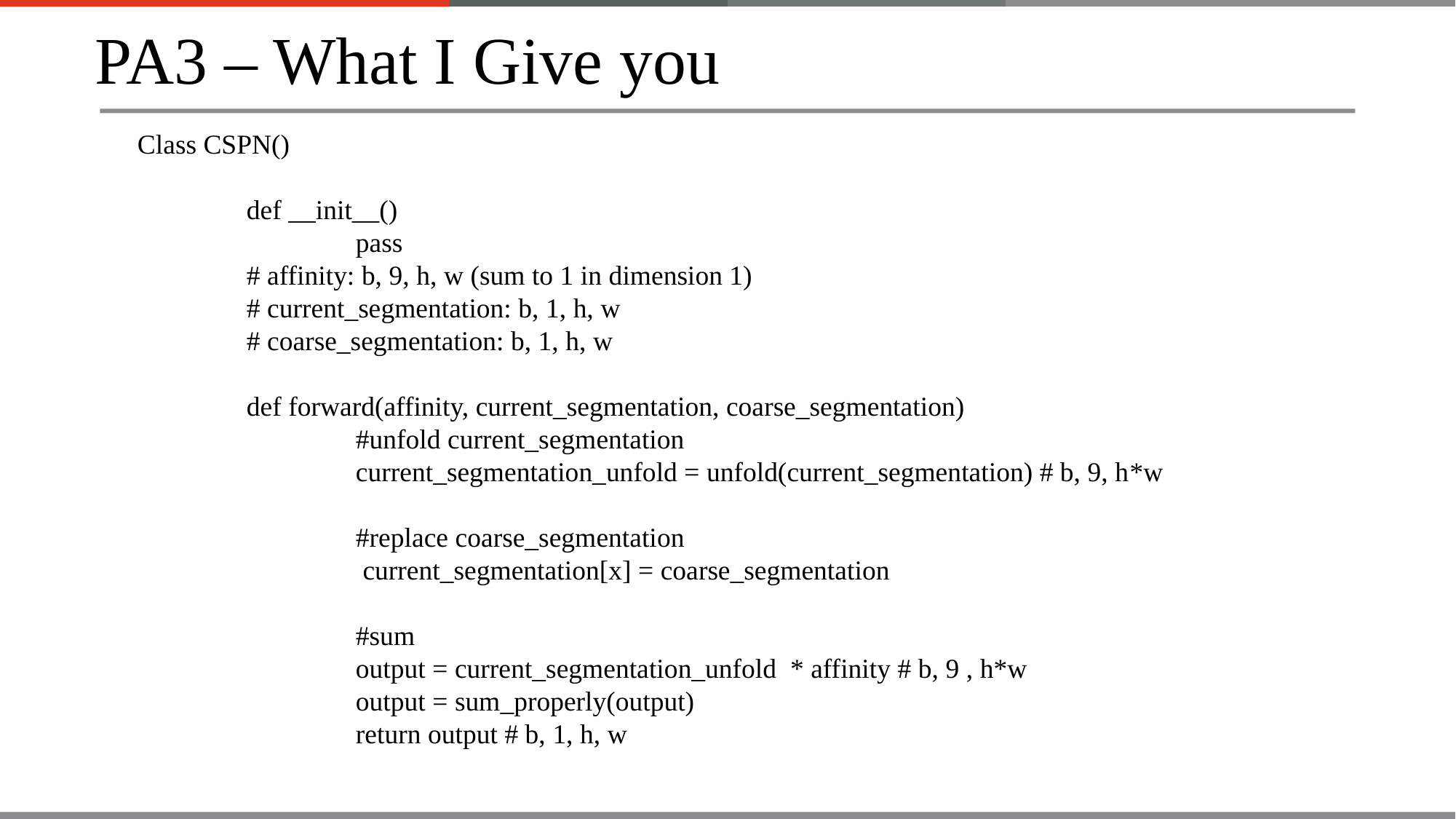

PA3 – What I Give you
Class CSPN()

	def __init__()
		pass
	# affinity: b, 9, h, w (sum to 1 in dimension 1)
	# current_segmentation: b, 1, h, w
	# coarse_segmentation: b, 1, h, w

	def forward(affinity, current_segmentation, coarse_segmentation)
		#unfold current_segmentation
		current_segmentation_unfold = unfold(current_segmentation) # b, 9, h*w
		#replace coarse_segmentation
		 current_segmentation[x] = coarse_segmentation

		#sum
		output = current_segmentation_unfold  * affinity # b, 9 , h*w
		output = sum_properly(output)
		return output # b, 1, h, w